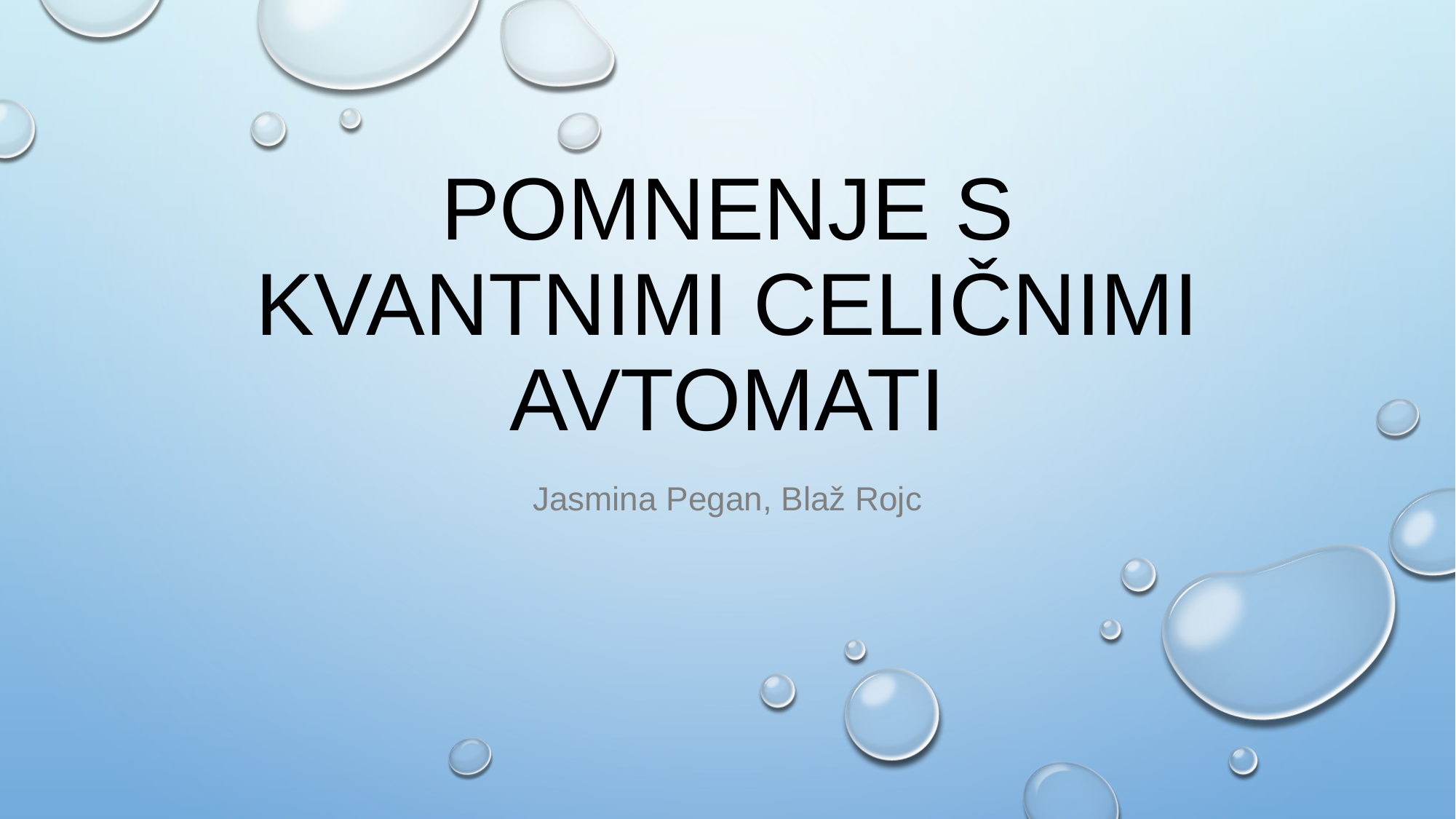

# Pomnenje s kvantnimi celičnimi avtomati
Jasmina Pegan, Blaž Rojc